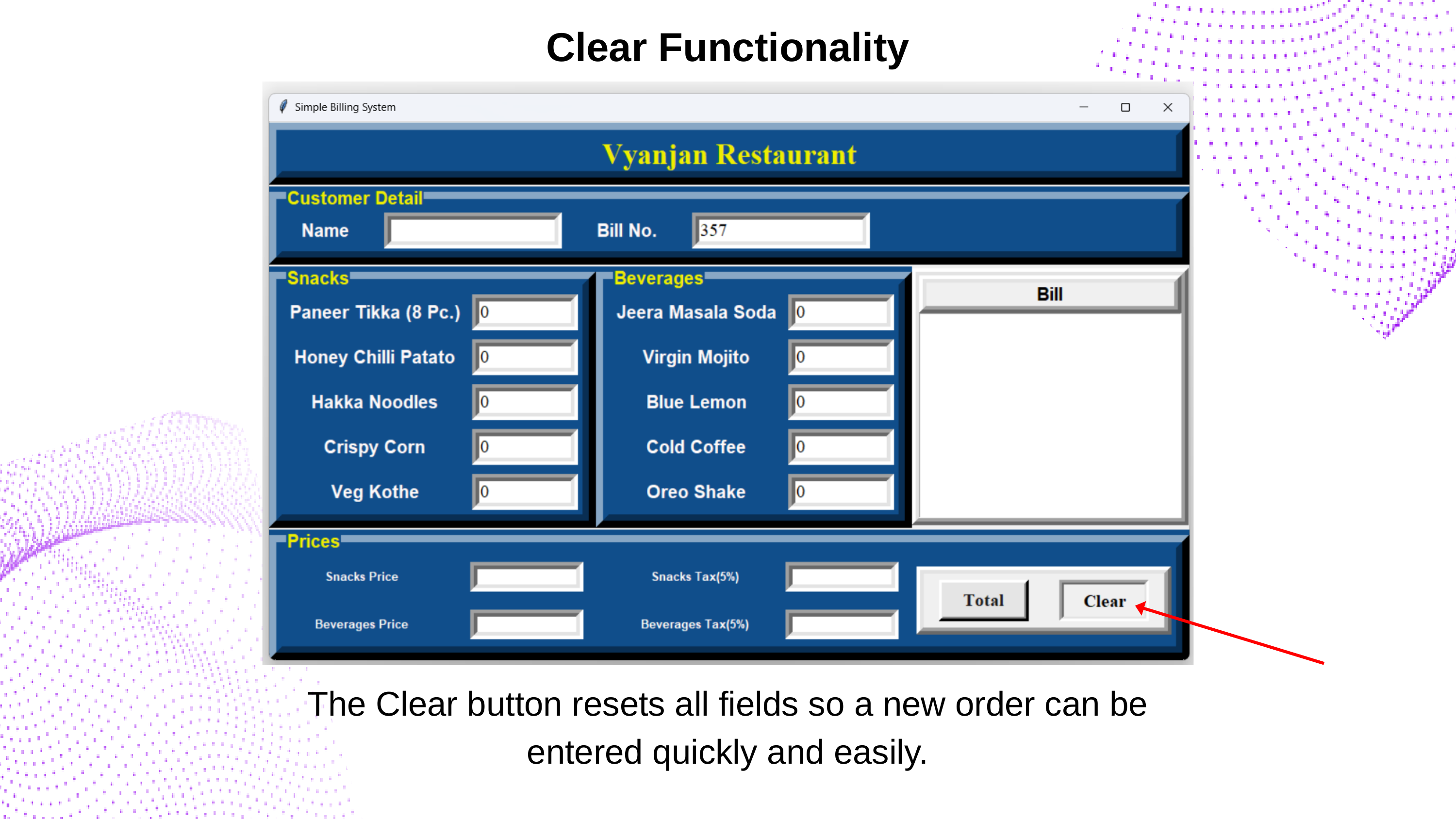

Clear Functionality

The Clear button resets all fields so a new order can be entered quickly and easily.